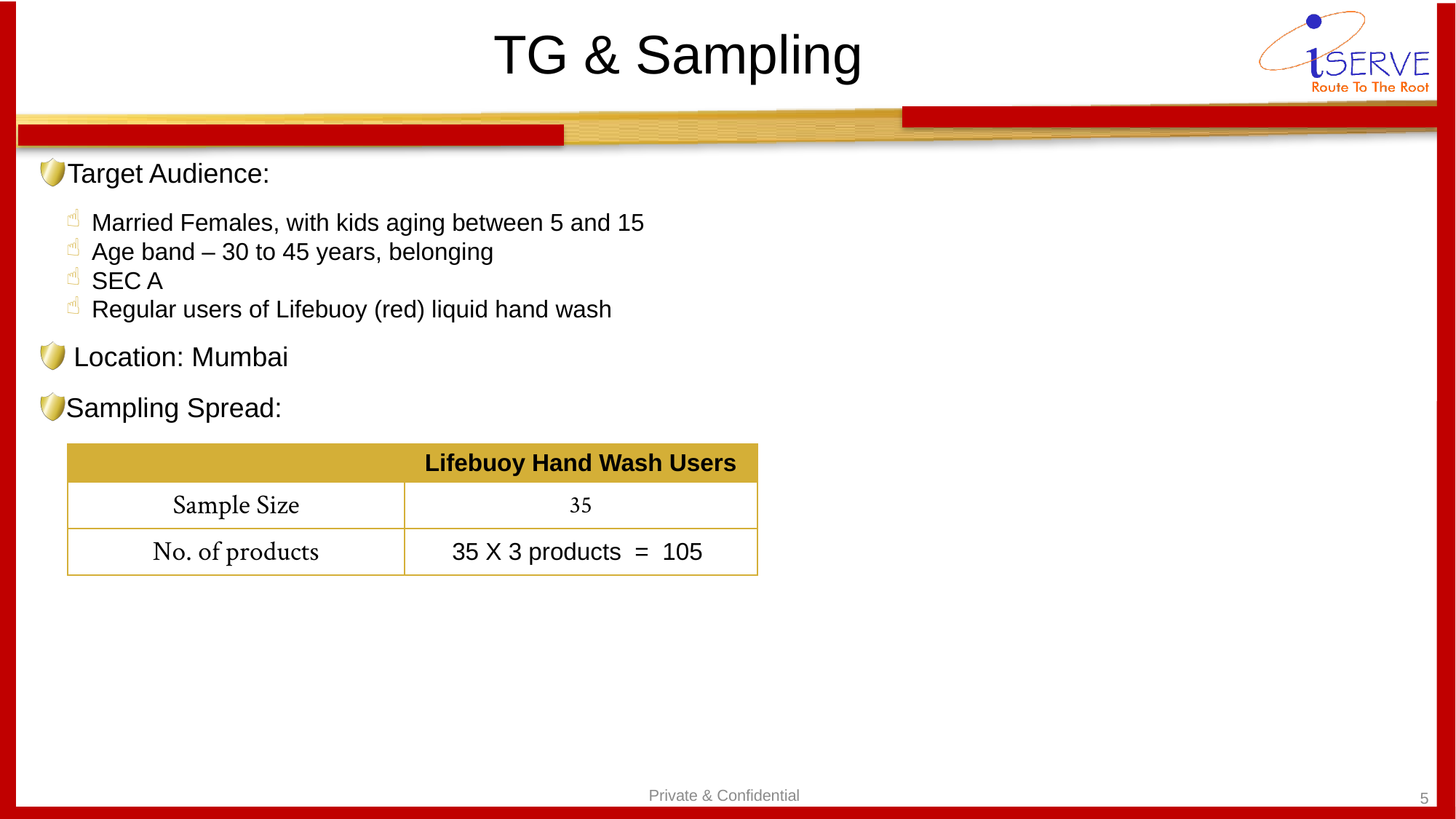

# TG & Sampling
Target Audience:

Married Females, with kids aging between 5 and 15
Age band – 30 to 45 years, belonging
SEC A
Regular users of Lifebuoy (red) liquid hand wash

 Location: Mumbai

Sampling Spread:

|  | Lifebuoy Hand Wash Users |
| --- | --- |
| Sample Size | 35 |
| No. of products | 35 X 3 products = 105 |
Private & Confidential
5